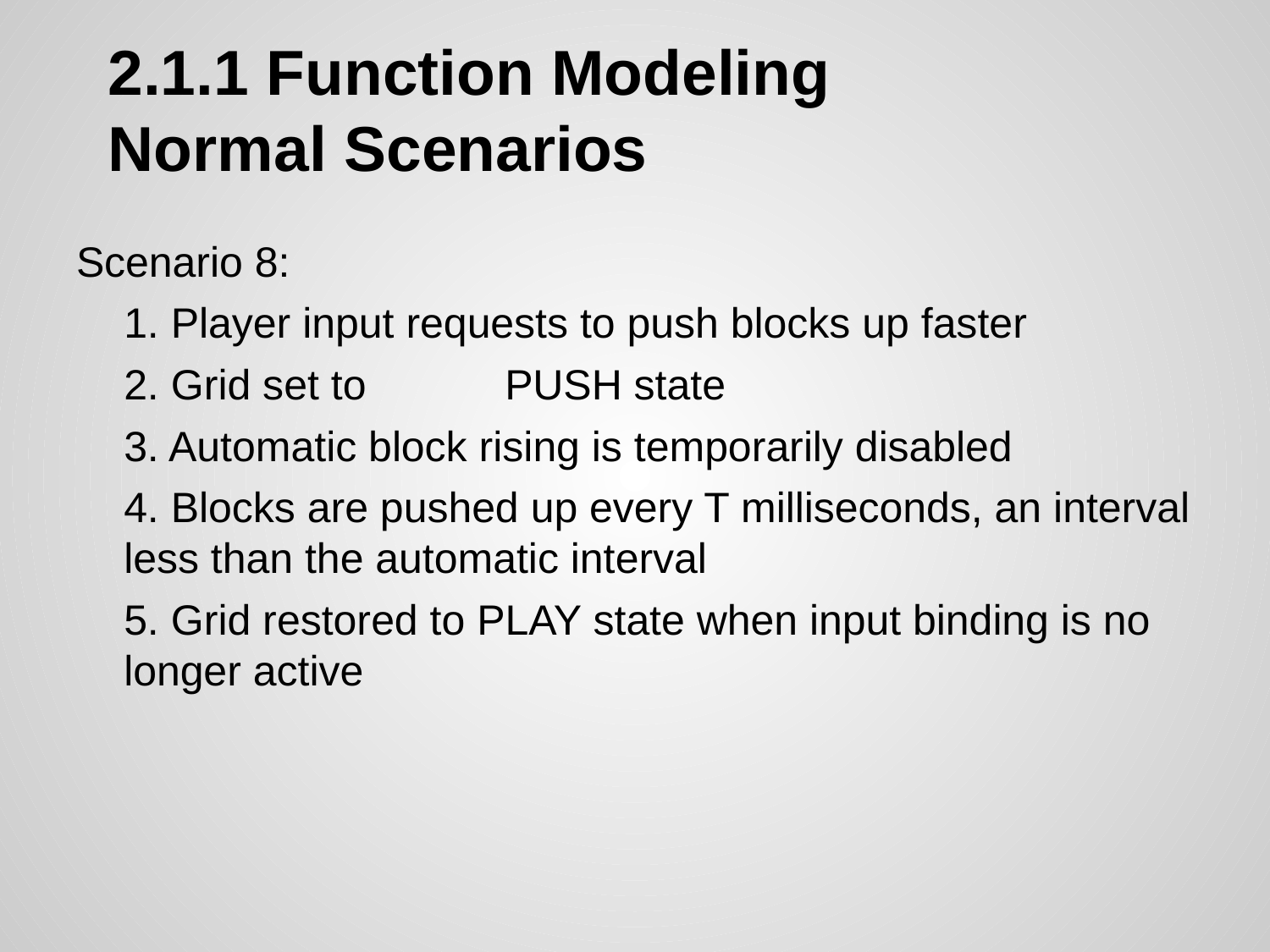

# 2.1.1 Function Modeling
Normal Scenarios
Scenario 8:
	1. Player input requests to push blocks up faster
	2. Grid set to 	PUSH state
	3. Automatic block rising is temporarily disabled
	4. Blocks are pushed up every T milliseconds, an interval less than the automatic interval
	5. Grid restored to PLAY state when input binding is no longer active